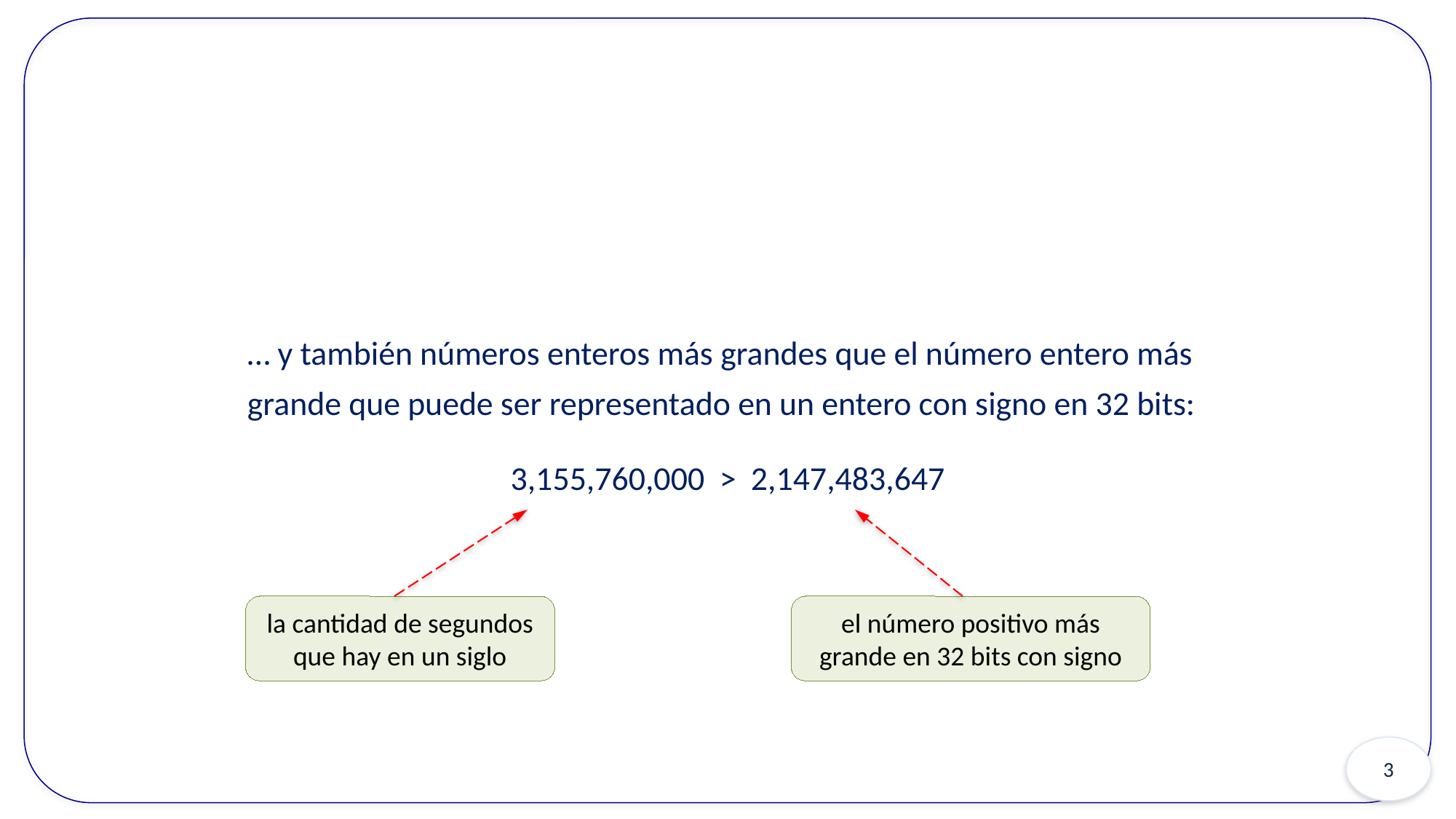

… y también números enteros más grandes que el número entero más grande que puede ser representado en un entero con signo en 32 bits:
3,155,760,000  >  2,147,483,647
la cantidad de segundos
que hay en un siglo
el número positivo más grande en 32 bits con signo